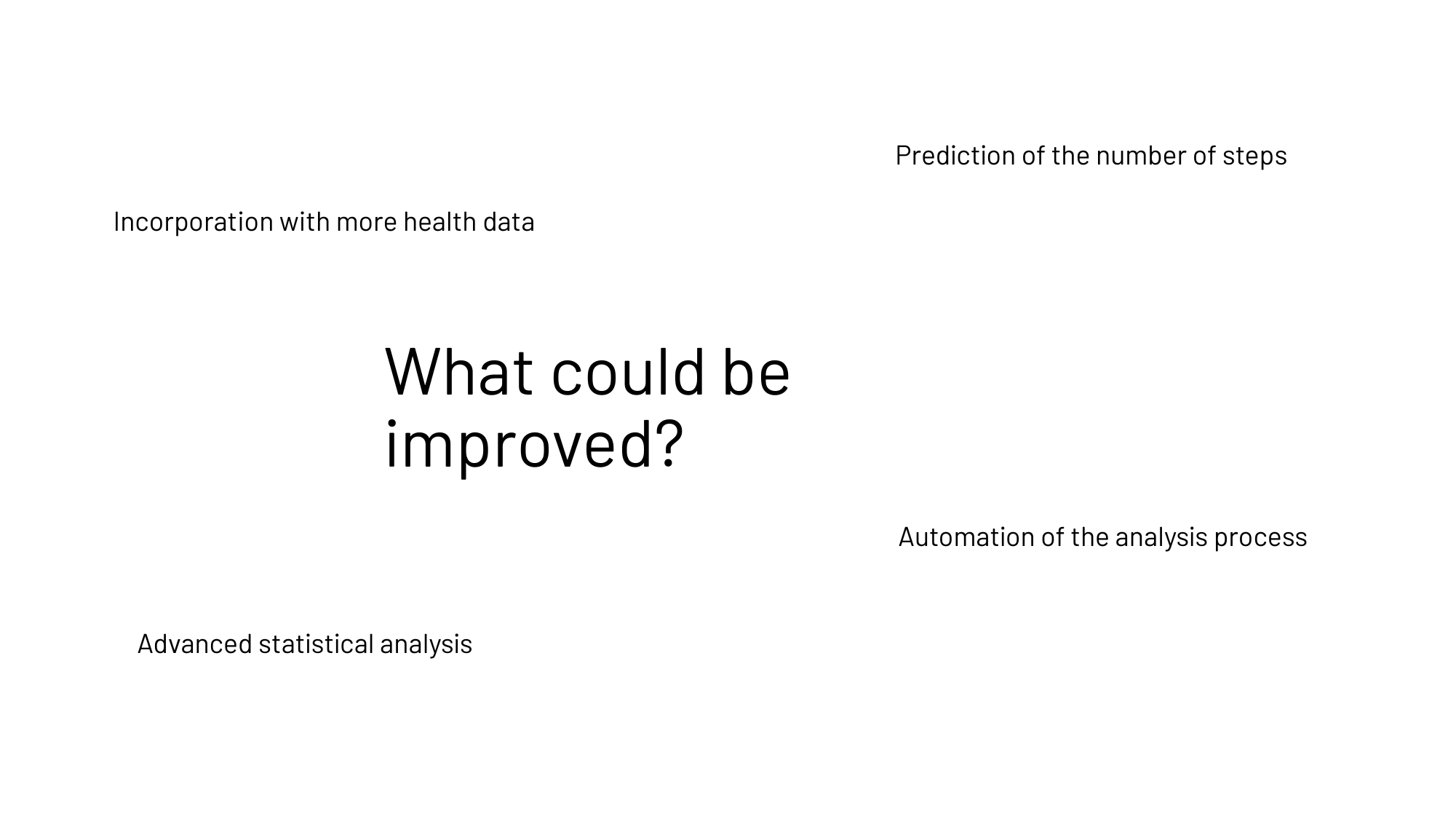

Prediction of the number of steps
Incorporation with more health data
# What could be improved?
Automation of the analysis process
Advanced statistical analysis